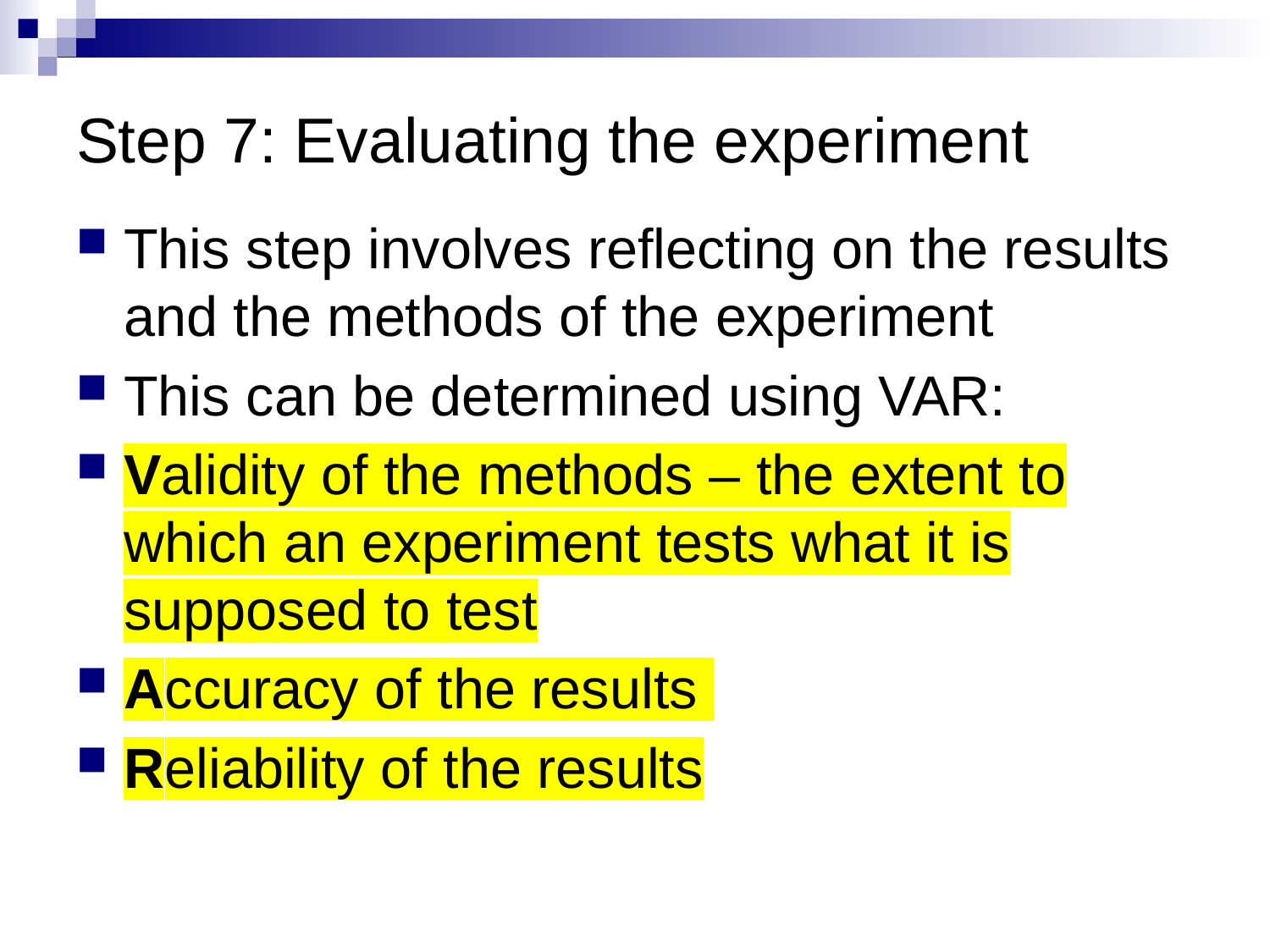

# Step 7: Evaluating the experiment
This step involves reflecting on the results and the methods of the experiment
This can be determined using VAR:
Validity of the methods – the extent to which an experiment tests what it is supposed to test
Accuracy of the results
Reliability of the results